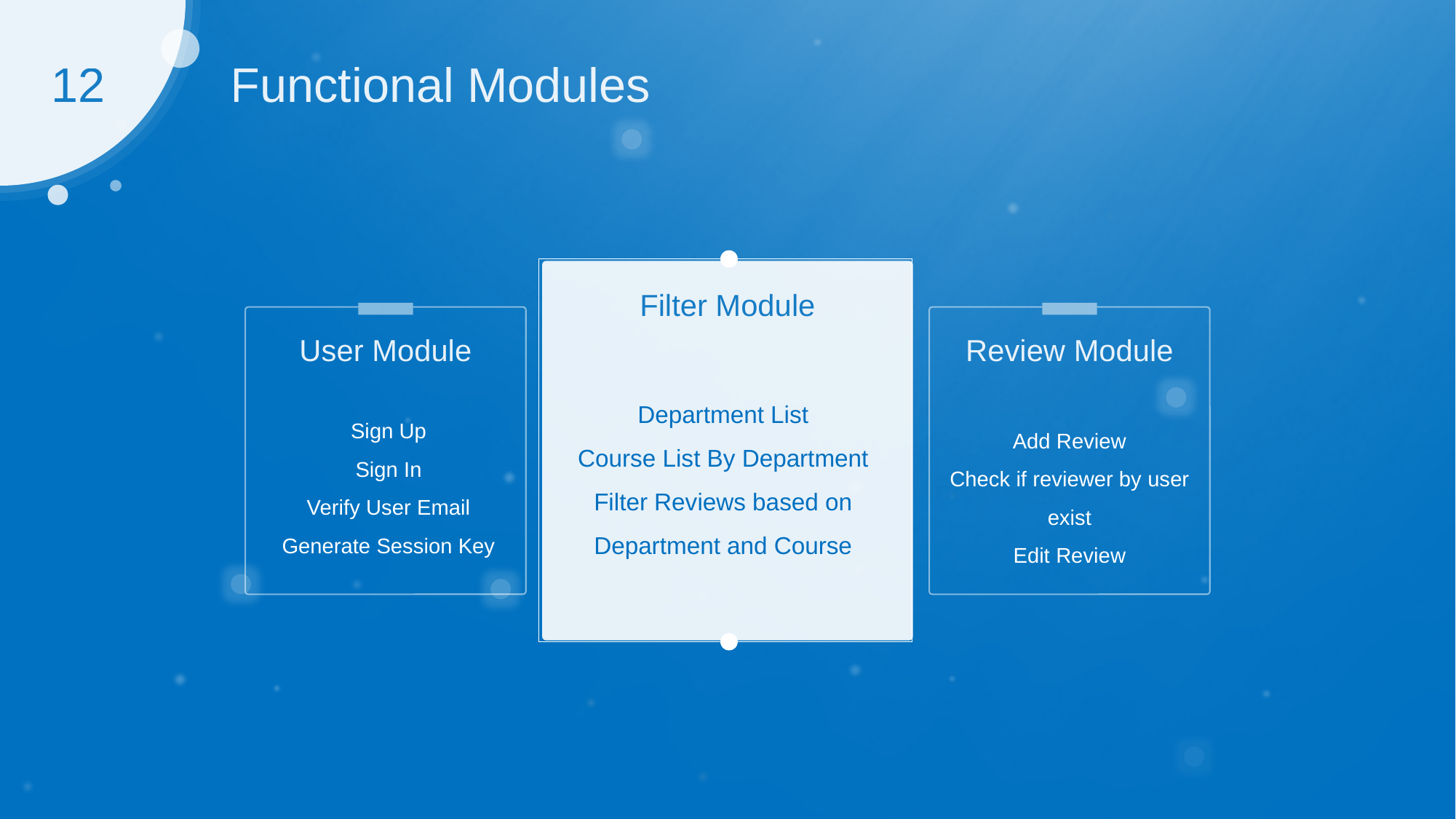

Functional Modules
12

Filter Module

User Module
Review Module
Department List
Course List By Department
Filter Reviews based on
Department and Course
Sign Up
Sign In
Verify User Email
Generate Session Key
Add Review
Check if reviewer by user exist
Edit Review